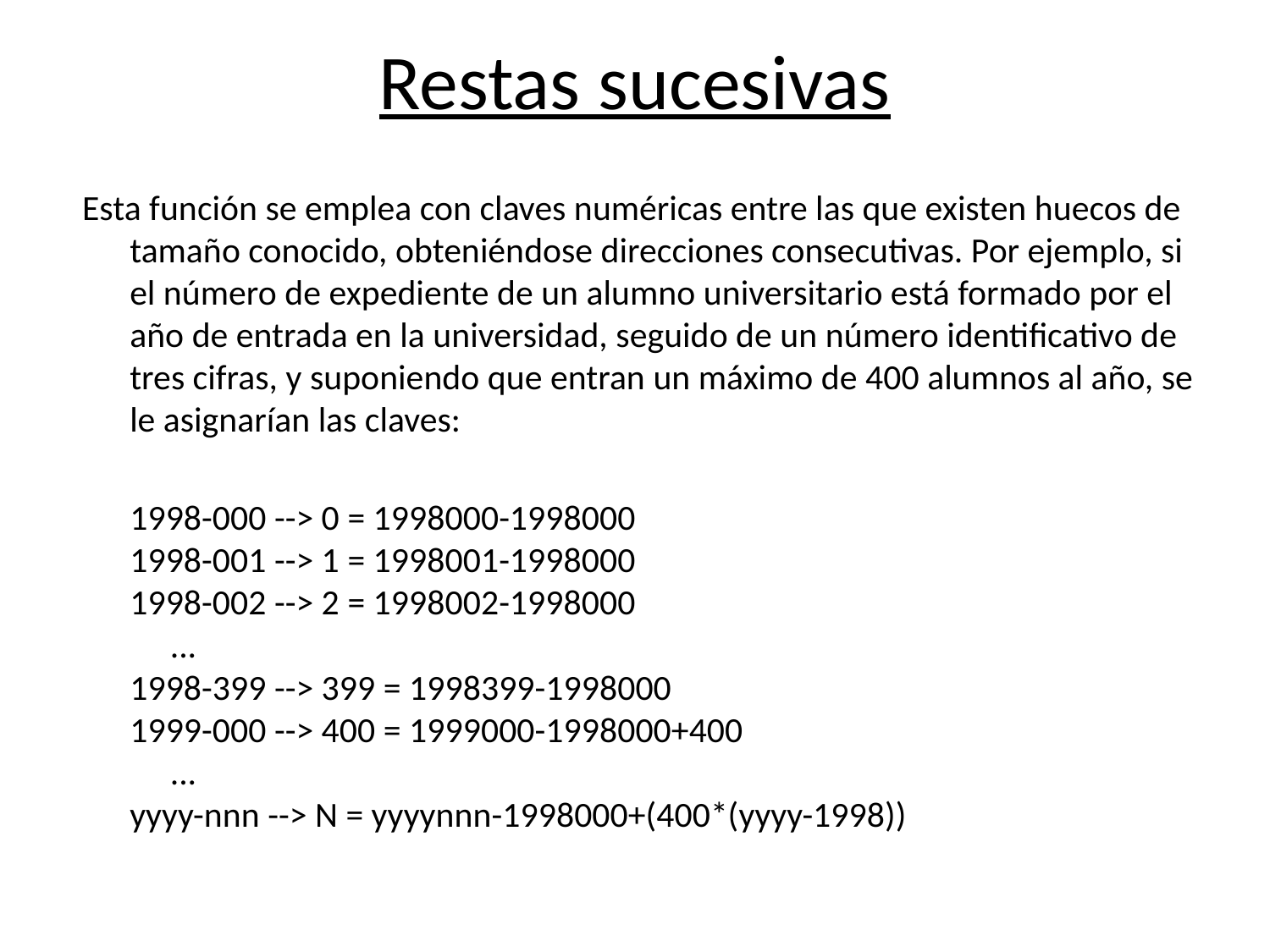

# Restas sucesivas
Esta función se emplea con claves numéricas entre las que existen huecos de tamaño conocido, obteniéndose direcciones consecutivas. Por ejemplo, si el número de expediente de un alumno universitario está formado por el año de entrada en la universidad, seguido de un número identificativo de tres cifras, y suponiendo que entran un máximo de 400 alumnos al año, se le asignarían las claves:

	1998-000 --> 0 = 1998000-1998000
1998-001 --> 1 = 1998001-1998000
1998-002 --> 2 = 1998002-1998000
     ...
1998-399 --> 399 = 1998399-1998000
1999-000 --> 400 = 1999000-1998000+400
     ...
yyyy-nnn --> N = yyyynnn-1998000+(400*(yyyy-1998))